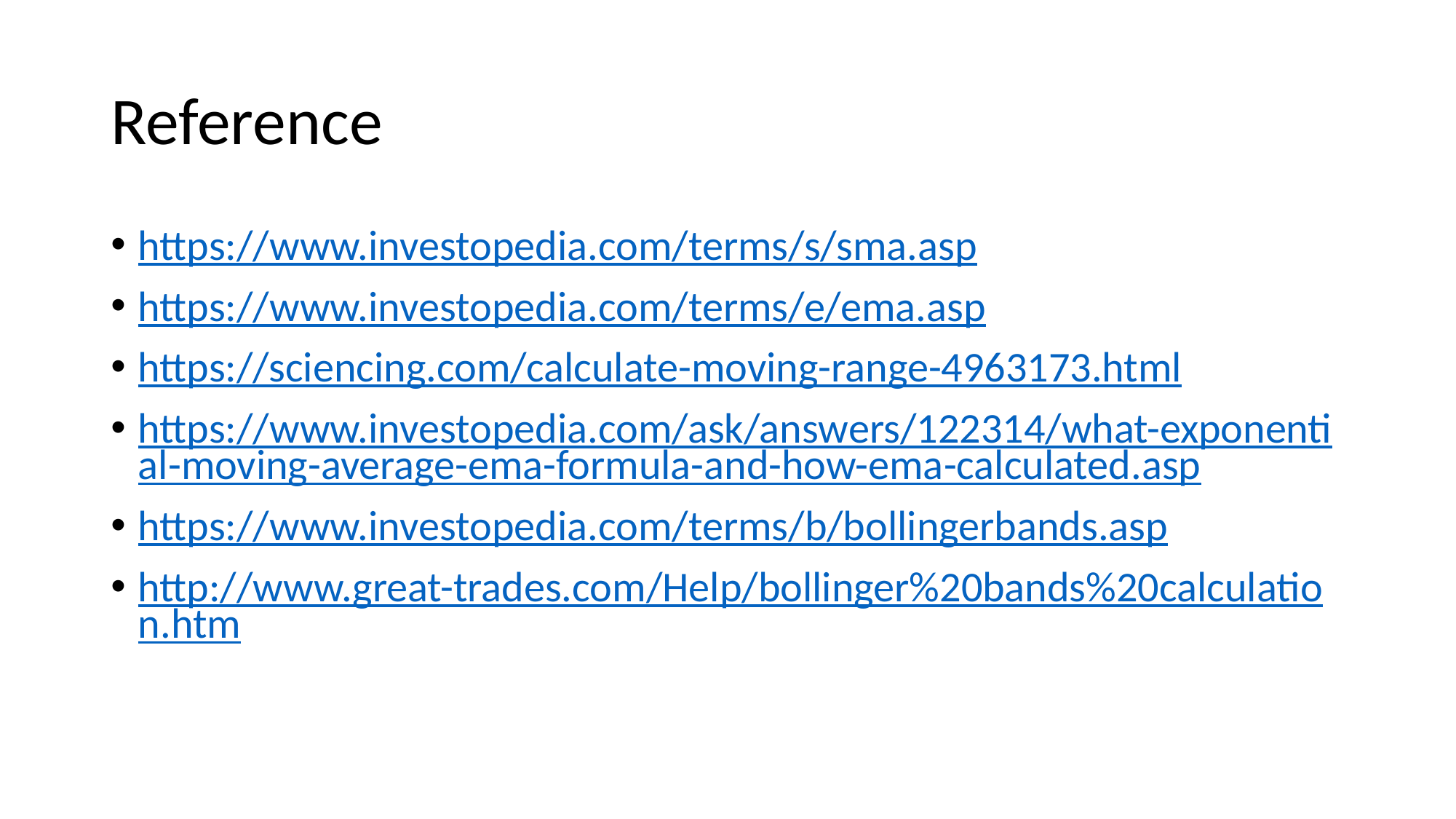

# Reference
https://www.investopedia.com/terms/s/sma.asp
https://www.investopedia.com/terms/e/ema.asp
https://sciencing.com/calculate-moving-range-4963173.html
https://www.investopedia.com/ask/answers/122314/what-exponential-moving-average-ema-formula-and-how-ema-calculated.asp
https://www.investopedia.com/terms/b/bollingerbands.asp
http://www.great-trades.com/Help/bollinger%20bands%20calculation.htm